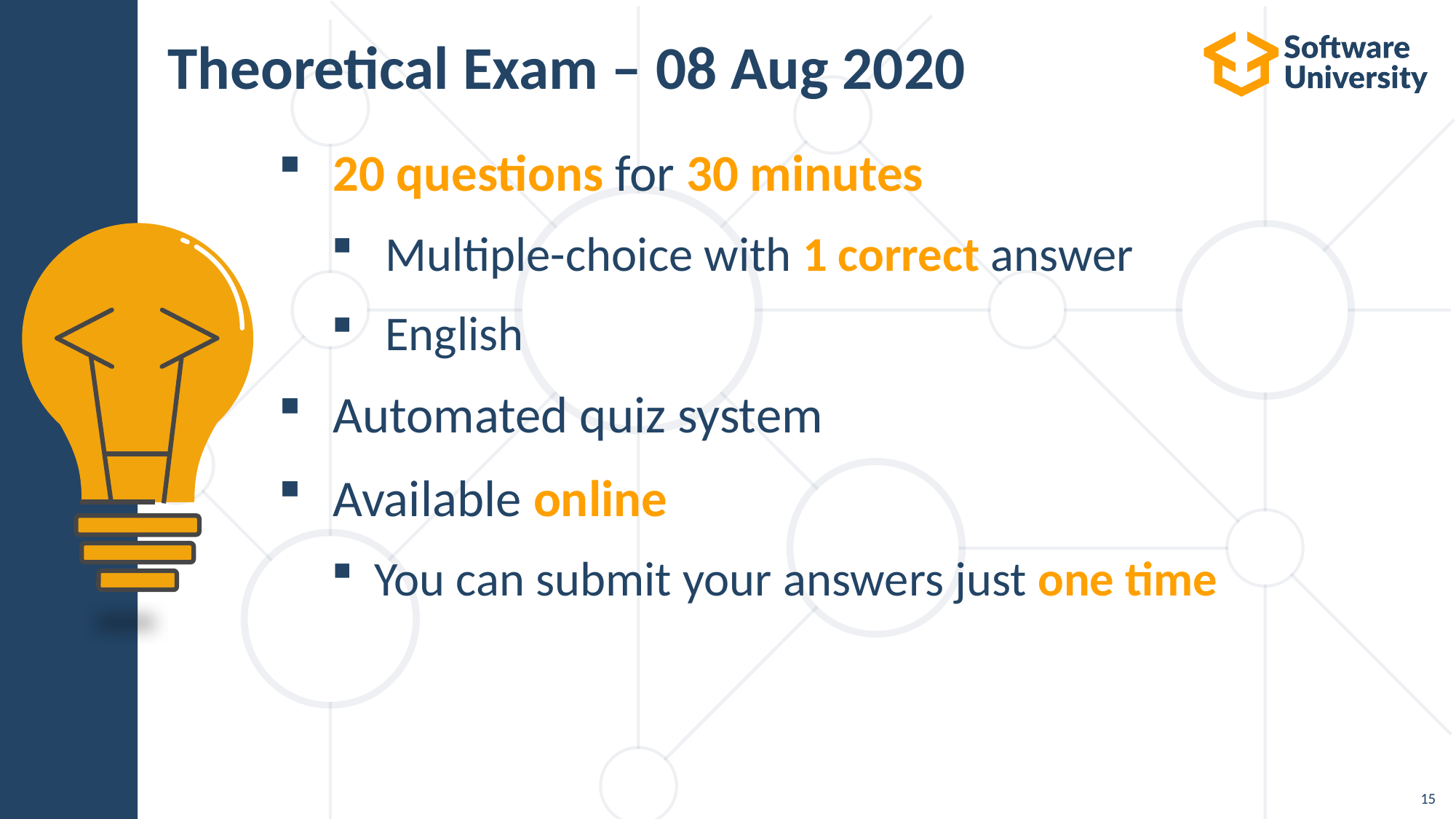

# Theoretical Exam – 08 Aug 2020
 20 questions for 30 minutes
 Multiple-choice with 1 correct answer
 English
 Automated quiz system
 Available online
You can submit your answers just one time

15